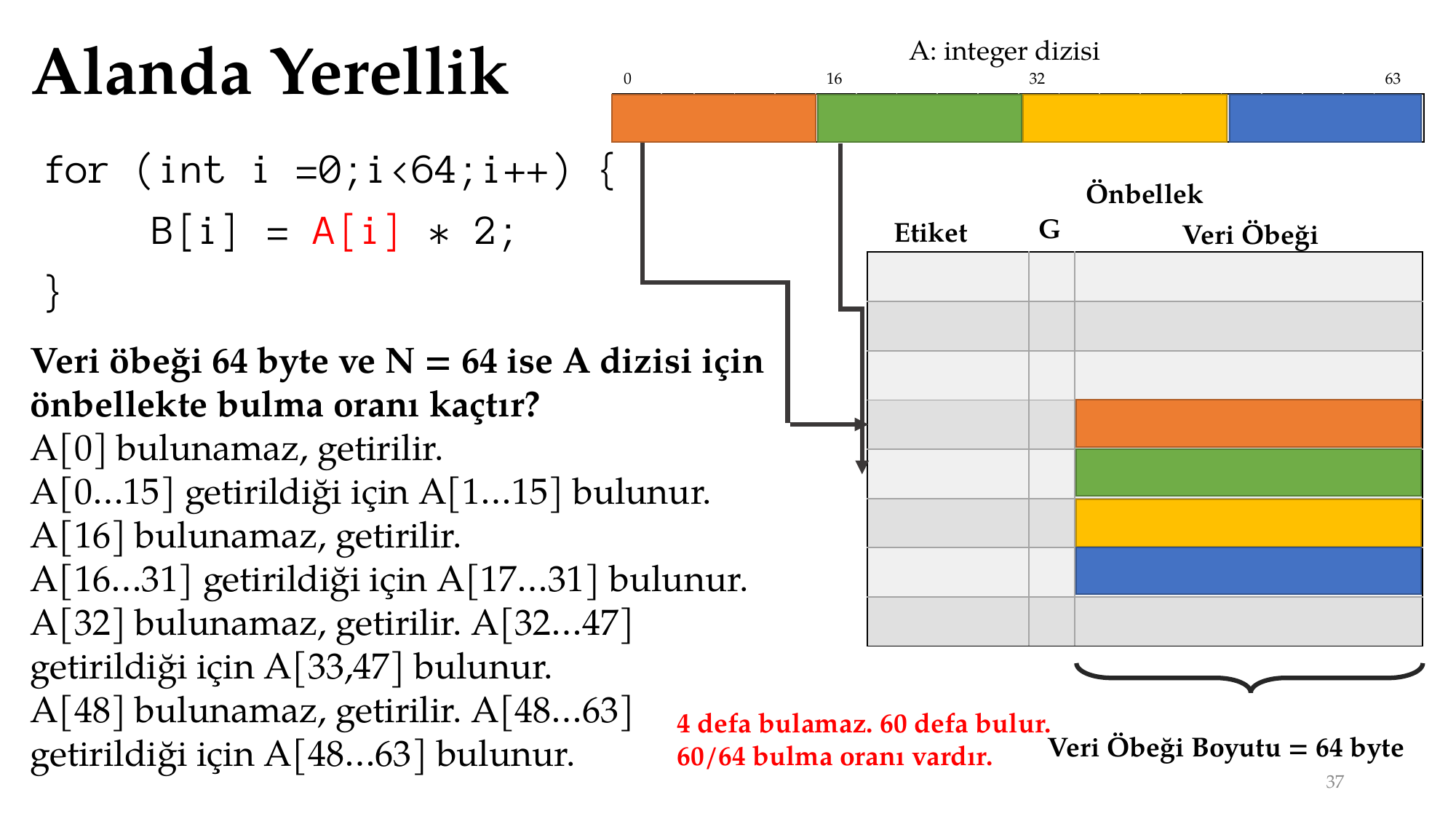

# Alanda Yerellik
A: integer dizisi
| 0 |  |  |  |  | 16 |  |  |  |  | 32 |  |  |  |  |  |  |  |  | 63 |
| --- | --- | --- | --- | --- | --- | --- | --- | --- | --- | --- | --- | --- | --- | --- | --- | --- | --- | --- | --- |
|  |  |  | … |  |  |  |  |  |  |  |  |  |  |  |  |  |  |  |  |

for (int i =0;i<64;i++) {
	B[i] = A[i] * 2;
}
Önbellek
G
Etiket
Veri Öbeği
|  |  |  |
| --- | --- | --- |
|  |  |  |
|  |  |  |
|  |  |  |
|  |  |  |
|  |  |  |
|  |  |  |
|  |  |  |
Veri öbeği 64 byte ve N = 64 ise A dizisi için önbellekte bulma oranı kaçtır?
A[0] bulunamaz, getirilir.
A[0…15] getirildiği için A[1…15] bulunur.
A[16] bulunamaz, getirilir.
A[16…31] getirildiği için A[17…31] bulunur.
A[32] bulunamaz, getirilir. A[32…47] getirildiği için A[33,47] bulunur.
A[48] bulunamaz, getirilir. A[48…63] getirildiği için A[48…63] bulunur.

4 defa bulamaz. 60 defa bulur.
60/64 bulma oranı vardır.
Veri Öbeği Boyutu = 64 byte
37